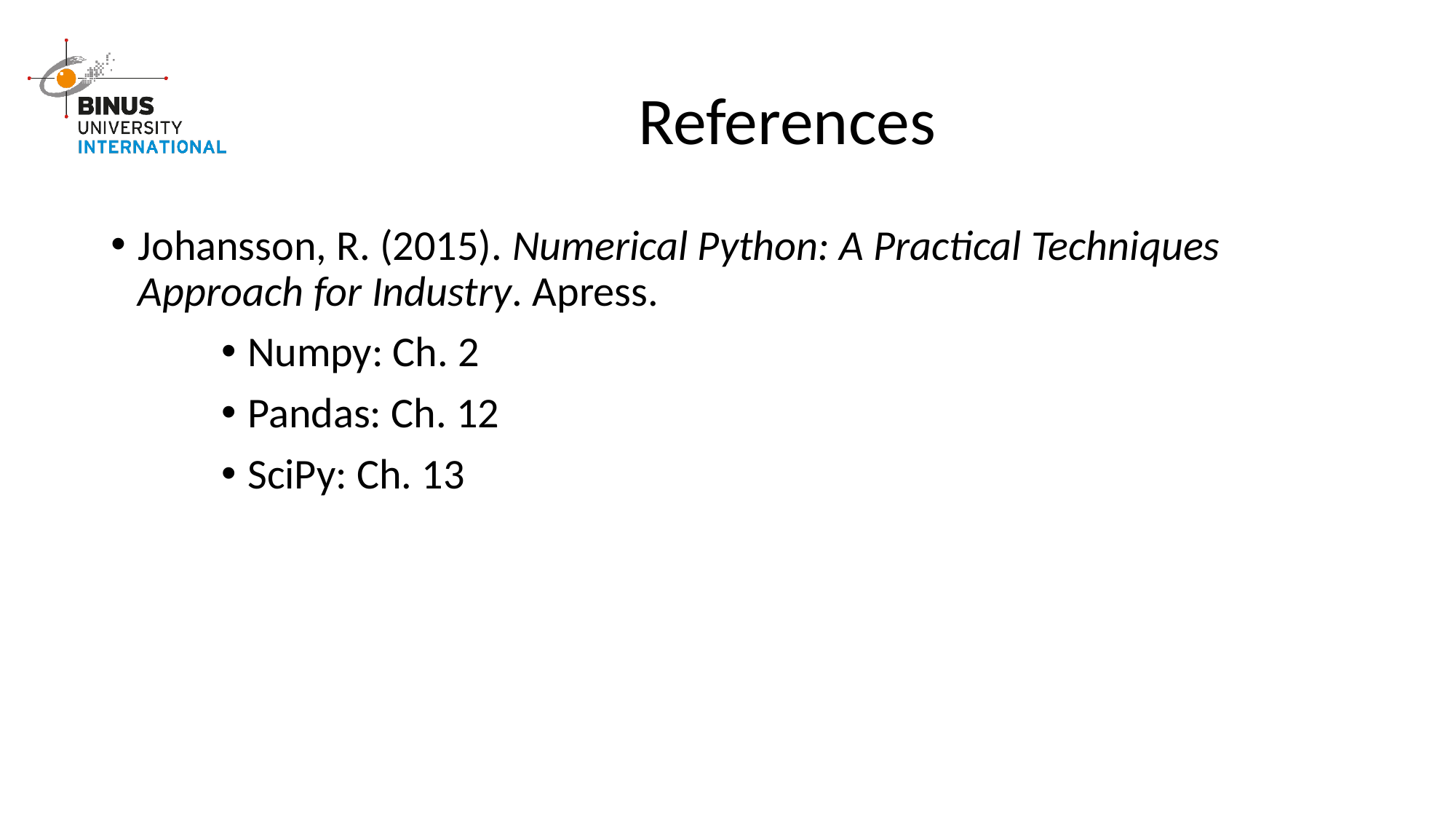

# References
Johansson, R. (2015). Numerical Python: A Practical Techniques Approach for Industry. Apress.
Numpy: Ch. 2
Pandas: Ch. 12
SciPy: Ch. 13